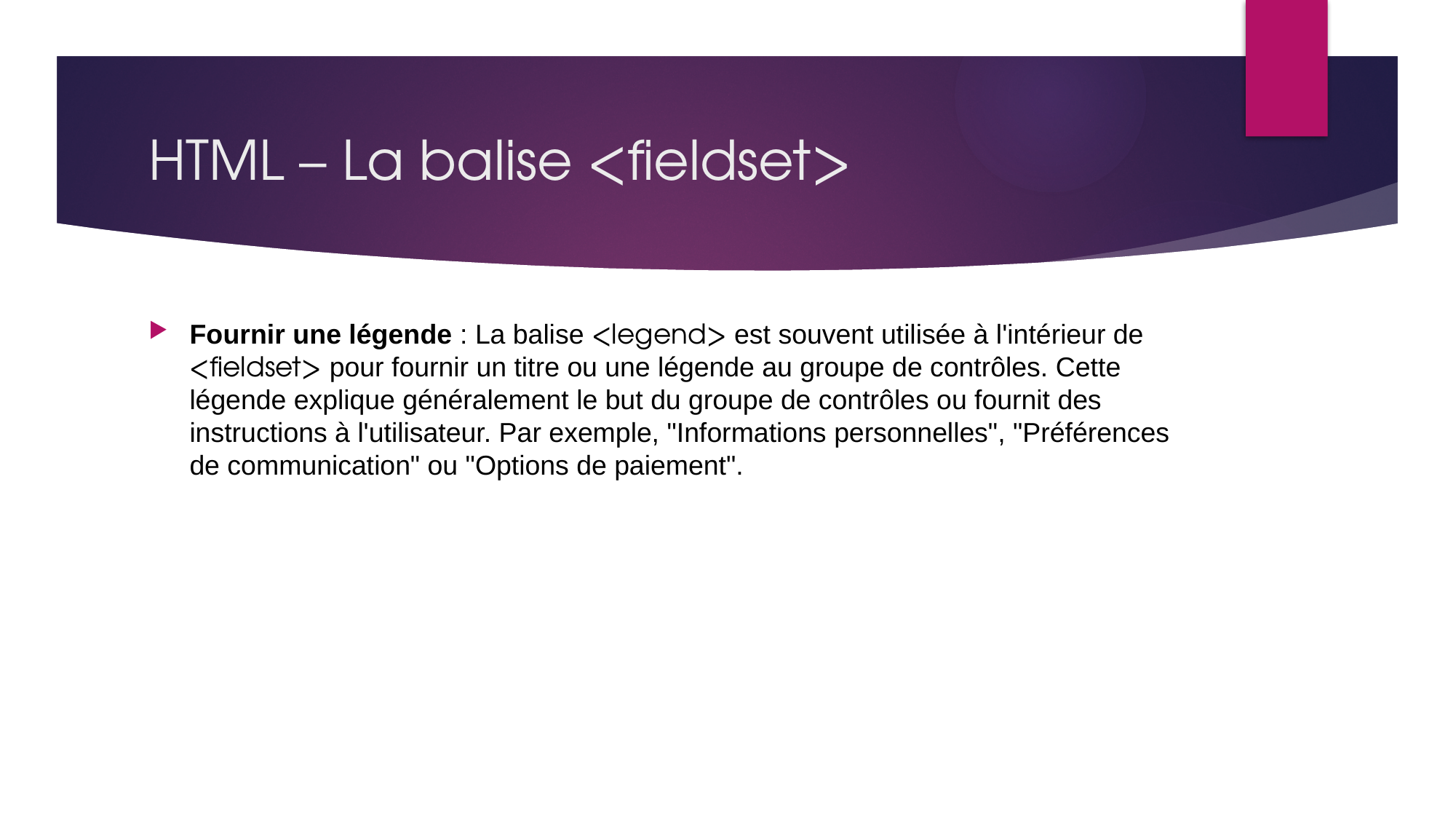

# HTML – La balise <fieldset>
Fournir une légende : La balise <legend> est souvent utilisée à l'intérieur de <fieldset> pour fournir un titre ou une légende au groupe de contrôles. Cette légende explique généralement le but du groupe de contrôles ou fournit des instructions à l'utilisateur. Par exemple, "Informations personnelles", "Préférences de communication" ou "Options de paiement".